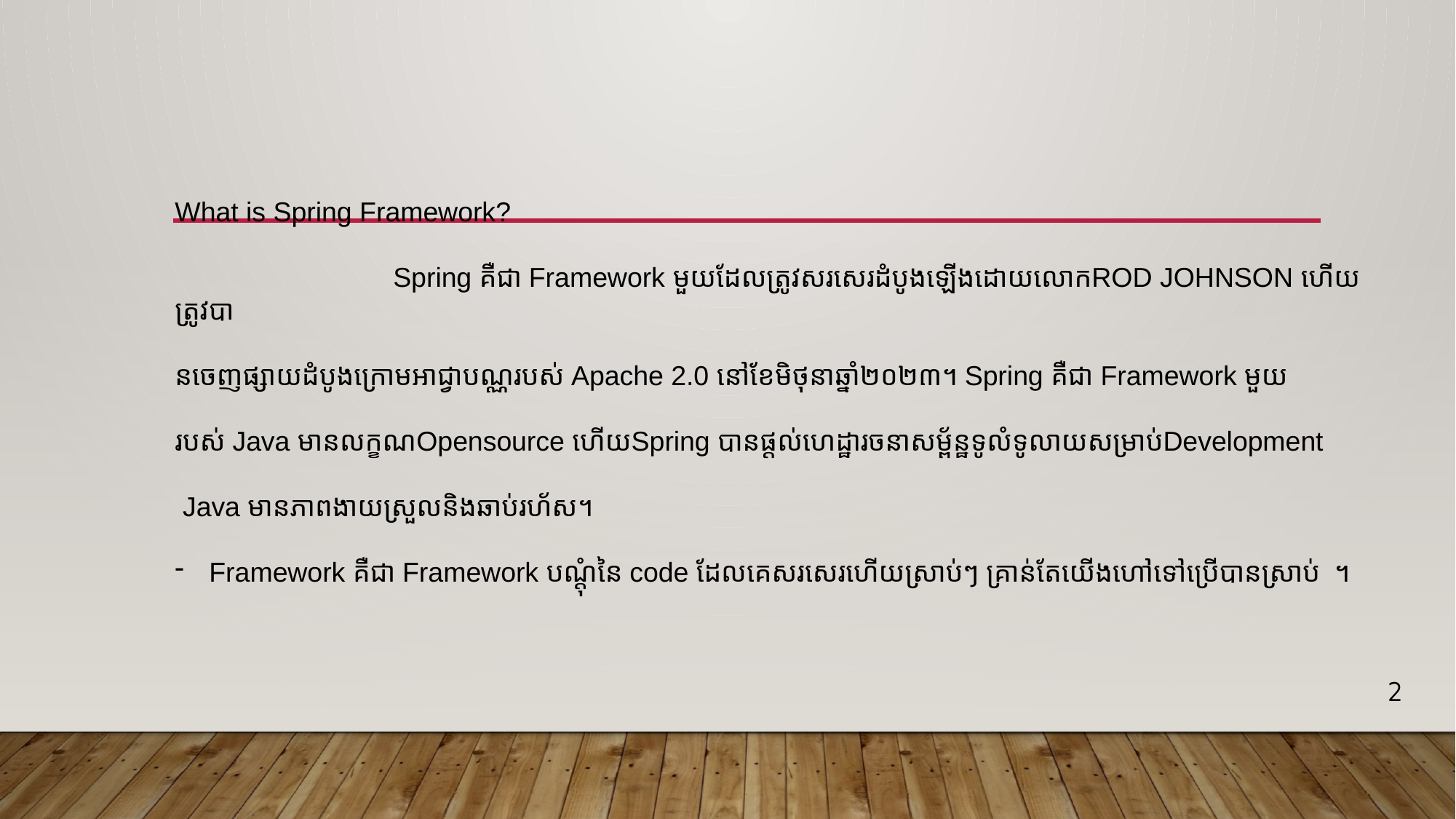

What is Spring Framework?

		Spring គឺជា Framework មួយដែលត្រូវសរសេរដំបូងឡើងដោយលោកROD JOHNSON ហើយត្រូវបា

នចេញផ្សាយដំបូងក្រោមអាជ្វាបណ្ណរបស់ Apache 2.0 នៅខែមិថុនាឆ្នាំ២០២៣។ Spring គឺជា Framework មួយ

របស់ Java មានលក្ខណOpensource ហើយSpring បានផ្តល់ហេដ្ឋារចនាសម្ព័ន្ឋទូលំទូលាយសម្រាប់Development

 Java មានភាពងាយស្រួលនិងឆាប់រហ័ស។

Framework គឺជា Framework បណ្តុំនៃ code ដែលគេសរសេរហើយស្រាប់ៗ គ្រាន់តែយើងហៅទៅប្រើបានស្រាប់  ។

2